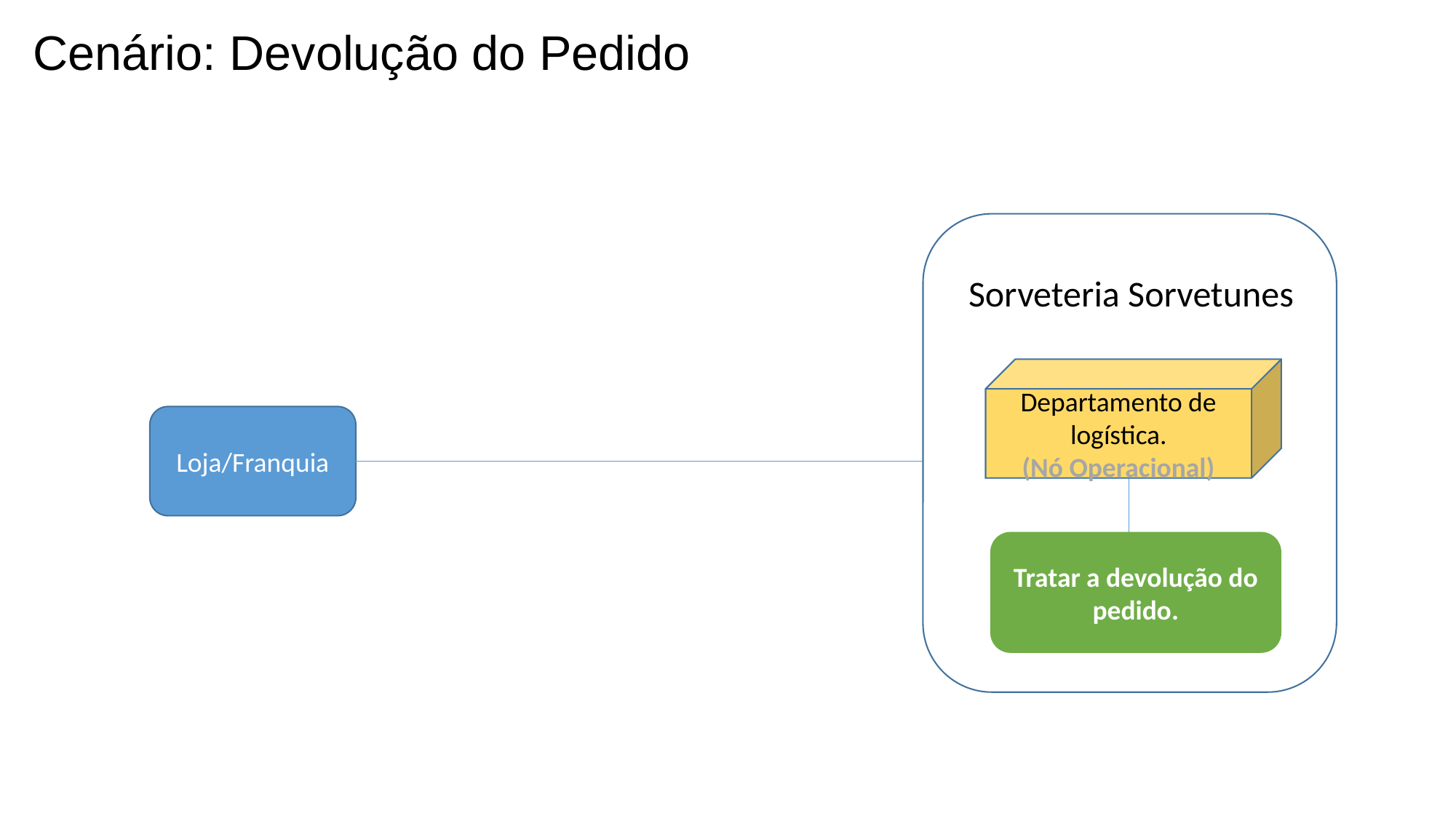

Cenário: Devolução do Pedido

Sorveteria Sorvetunes

Departamento de logística.
(Nó Operacional)

Loja/Franquia
Tratar a devolução do pedido.